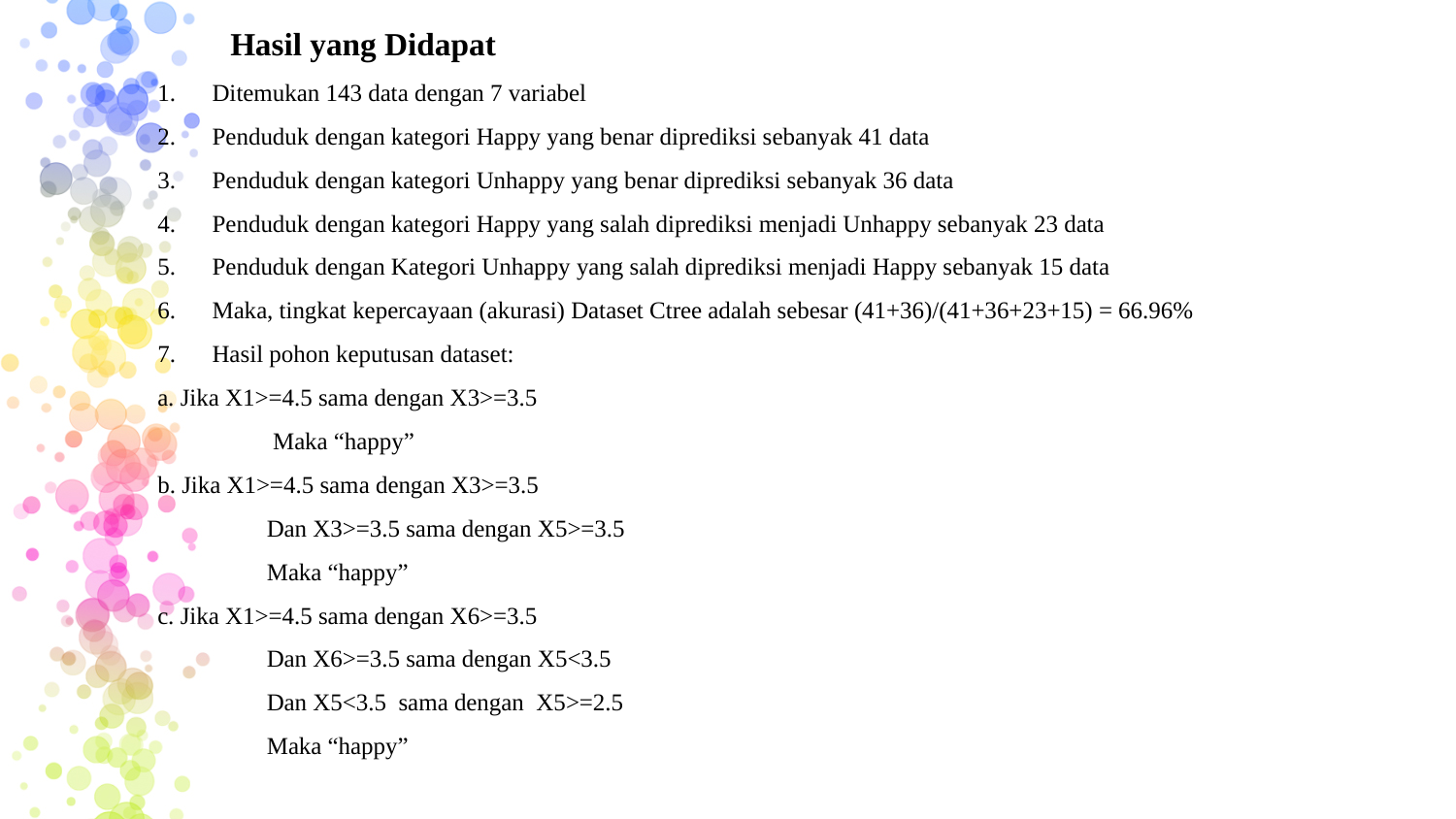

Hasil yang Didapat
Ditemukan 143 data dengan 7 variabel
Penduduk dengan kategori Happy yang benar diprediksi sebanyak 41 data
Penduduk dengan kategori Unhappy yang benar diprediksi sebanyak 36 data
Penduduk dengan kategori Happy yang salah diprediksi menjadi Unhappy sebanyak 23 data
Penduduk dengan Kategori Unhappy yang salah diprediksi menjadi Happy sebanyak 15 data
Maka, tingkat kepercayaan (akurasi) Dataset Ctree adalah sebesar (41+36)/(41+36+23+15) = 66.96%
Hasil pohon keputusan dataset:
a. Jika X1>=4.5 sama dengan X3>=3.5
 Maka “happy”
b. Jika X1>=4.5 sama dengan X3>=3.5
Dan X3>=3.5 sama dengan X5>=3.5
Maka “happy”
c. Jika X1>=4.5 sama dengan X6>=3.5
Dan X6>=3.5 sama dengan X5<3.5
Dan X5<3.5  sama dengan  X5>=2.5
Maka “happy”